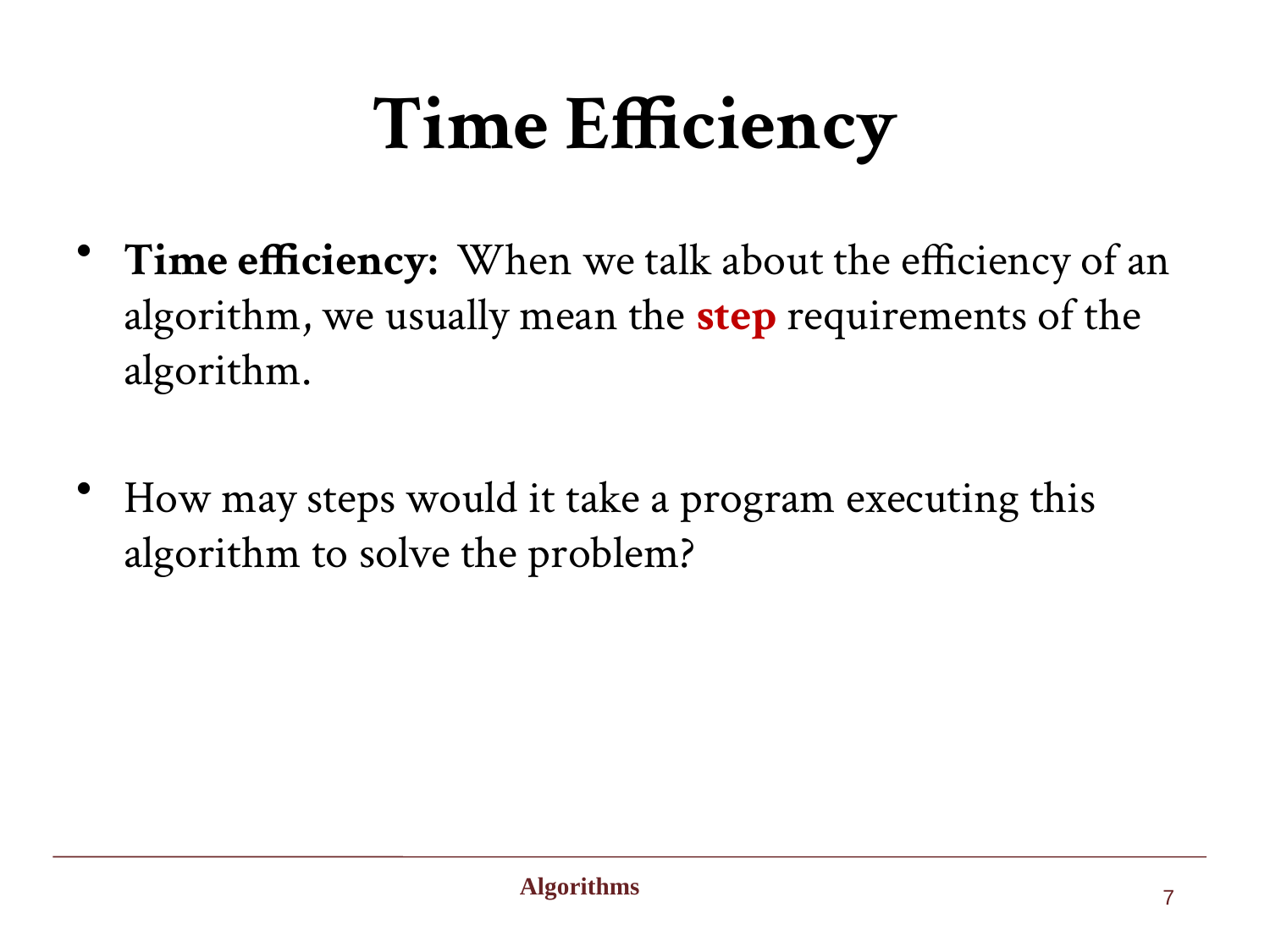

# Time Efficiency
Time efficiency:  When we talk about the efficiency of an algorithm, we usually mean the step requirements of the algorithm.

How may steps would it take a program executing this algorithm to solve the problem?

What is an efficient algorithm?
 Algorithms